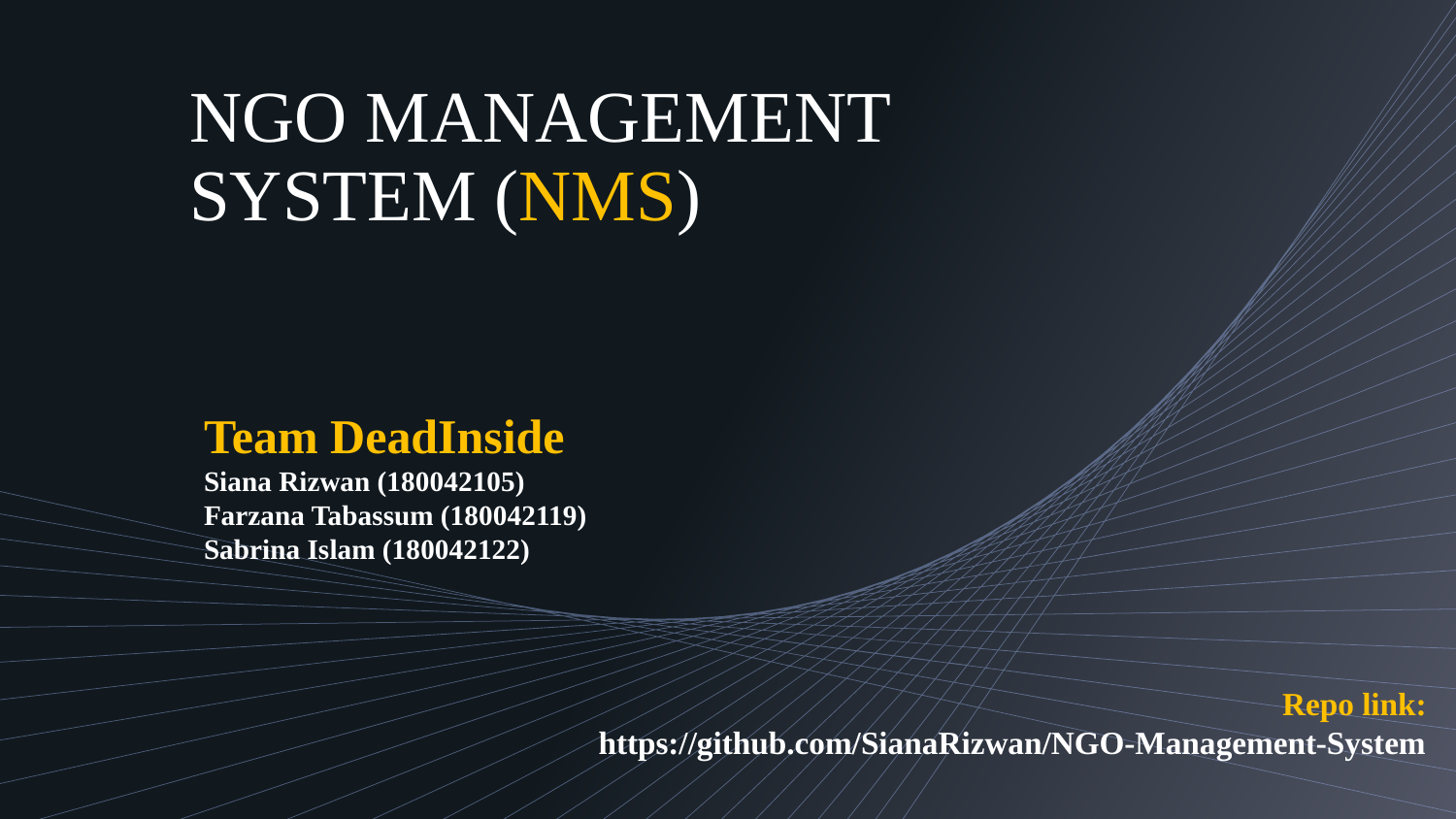

# NGO MANAGEMENT SYSTEM (NMS)
Team DeadInside
Siana Rizwan (180042105)
Farzana Tabassum (180042119)
Sabrina Islam (180042122)

Repo link:
https://github.com/SianaRizwan/NGO-Management-System